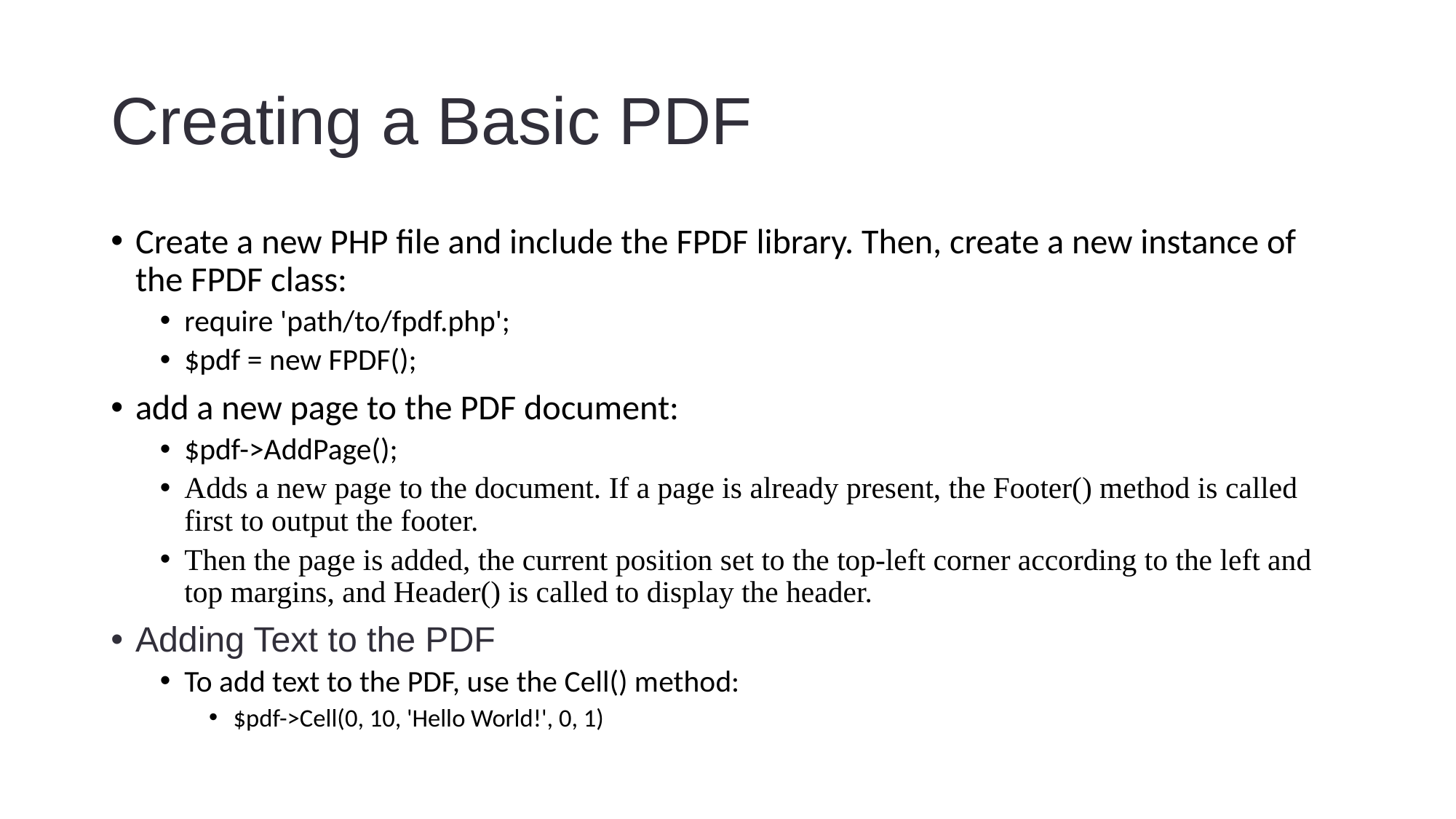

# Creating a Basic PDF
Create a new PHP file and include the FPDF library. Then, create a new instance of the FPDF class:
require 'path/to/fpdf.php';
$pdf = new FPDF();
add a new page to the PDF document:
$pdf->AddPage();
Adds a new page to the document. If a page is already present, the Footer() method is called first to output the footer.
Then the page is added, the current position set to the top-left corner according to the left and top margins, and Header() is called to display the header.
Adding Text to the PDF
To add text to the PDF, use the Cell() method:
$pdf->Cell(0, 10, 'Hello World!', 0, 1)